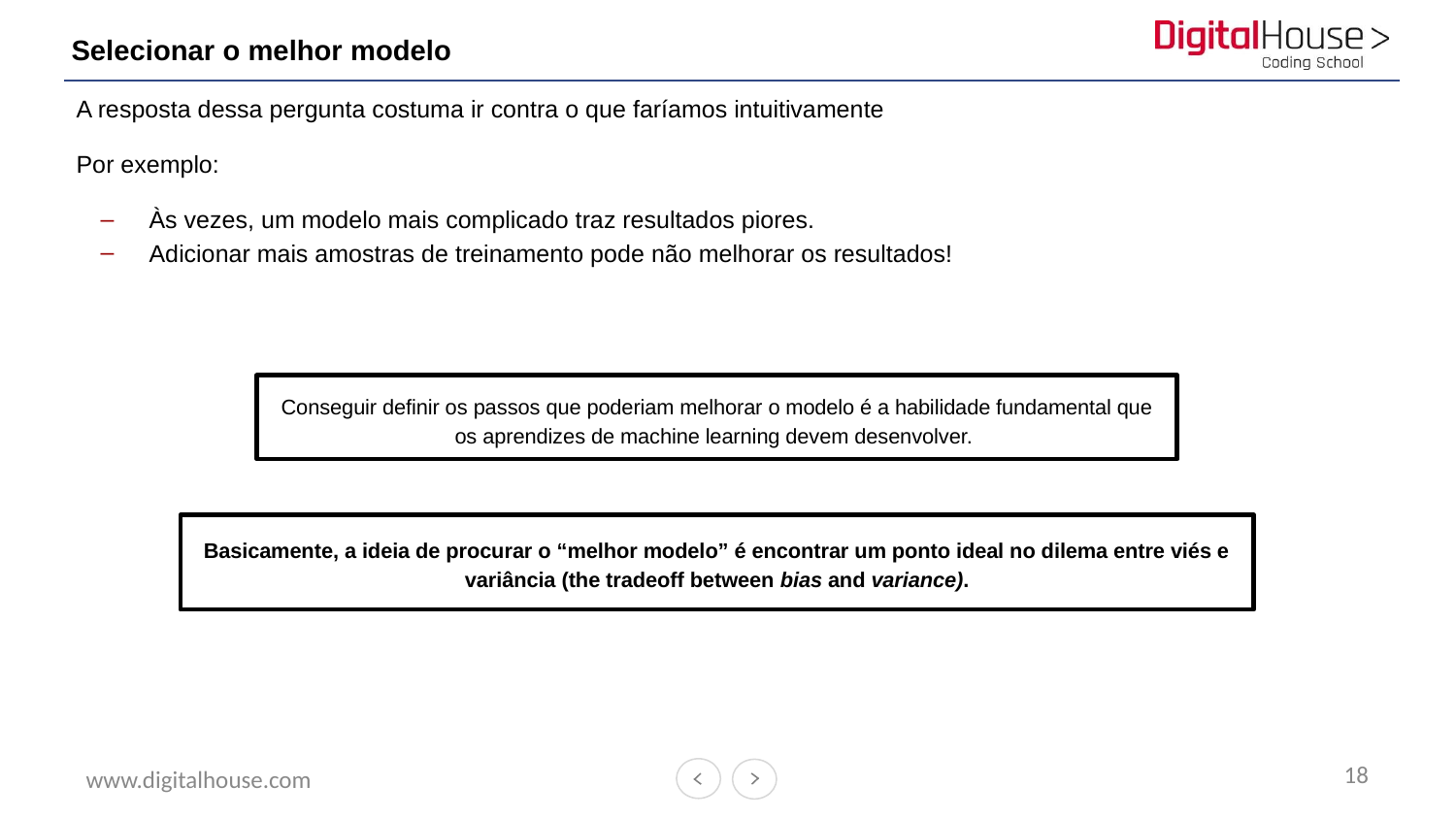

# Selecionar o melhor modelo
A resposta dessa pergunta costuma ir contra o que faríamos intuitivamente
Por exemplo:
Às vezes, um modelo mais complicado traz resultados piores.
Adicionar mais amostras de treinamento pode não melhorar os resultados!

Conseguir definir os passos que poderiam melhorar o modelo é a habilidade fundamental que os aprendizes de machine learning devem desenvolver.

Basicamente, a ideia de procurar o “melhor modelo” é encontrar um ponto ideal no dilema entre viés e variância (the tradeoff between bias and variance).
18